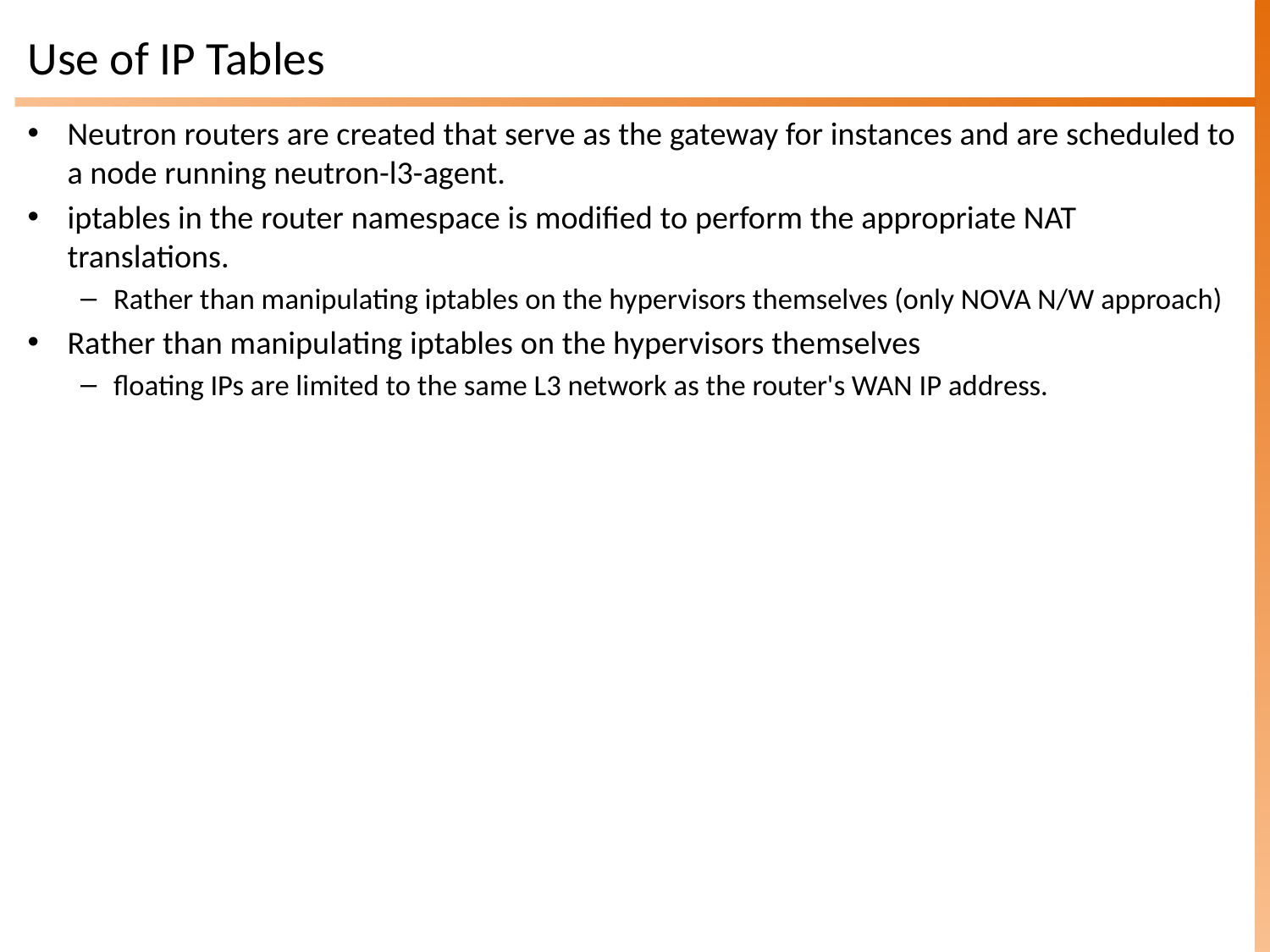

# Use of IP Tables
Neutron routers are created that serve as the gateway for instances and are scheduled to a node running neutron-l3-agent.
iptables in the router namespace is modified to perform the appropriate NAT translations.
Rather than manipulating iptables on the hypervisors themselves (only NOVA N/W approach)
Rather than manipulating iptables on the hypervisors themselves
floating IPs are limited to the same L3 network as the router's WAN IP address.